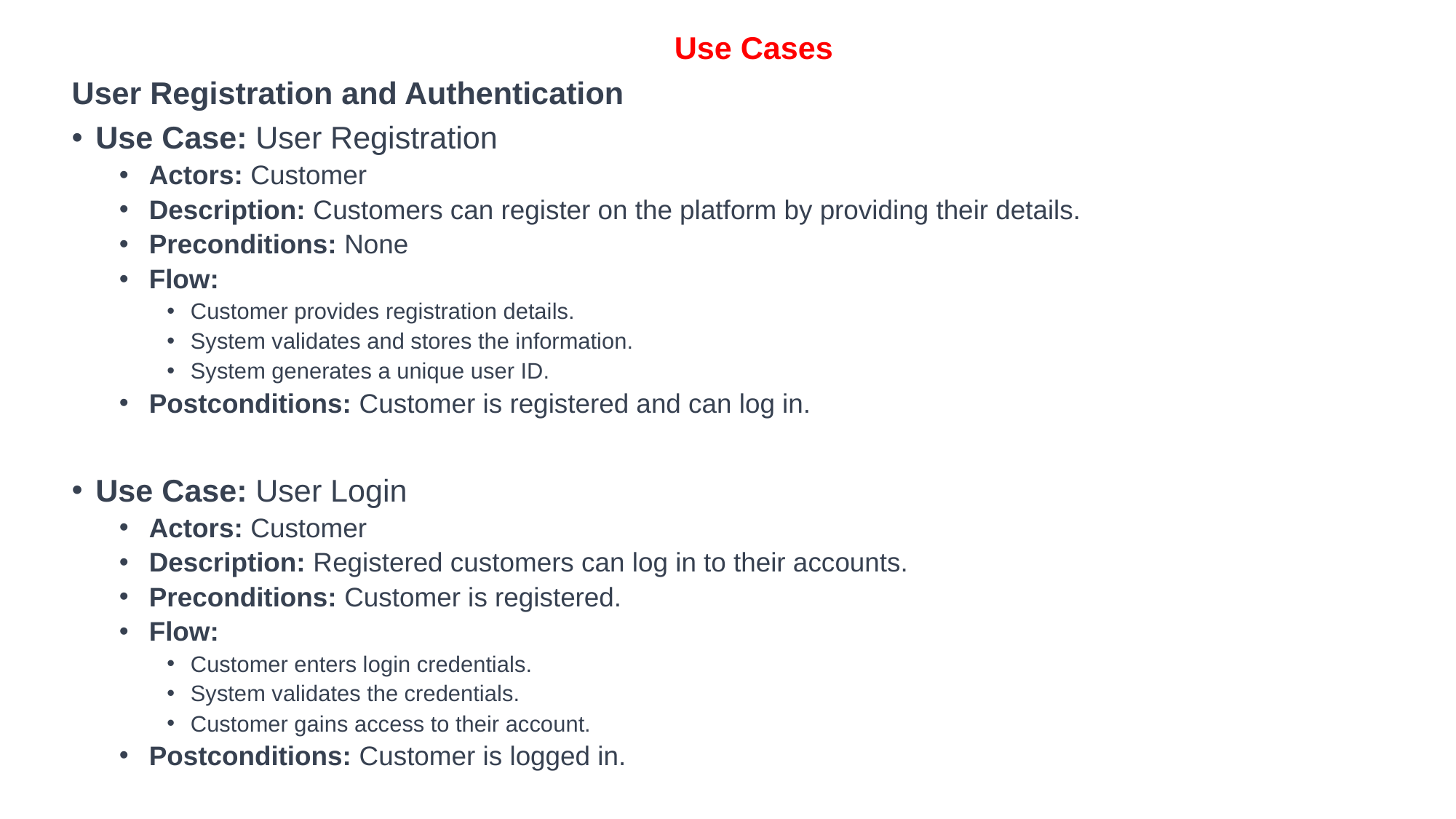

Use Cases
User Registration and Authentication
Use Case: User Registration
Actors: Customer
Description: Customers can register on the platform by providing their details.
Preconditions: None
Flow:
Customer provides registration details.
System validates and stores the information.
System generates a unique user ID.
Postconditions: Customer is registered and can log in.

Use Case: User Login
Actors: Customer
Description: Registered customers can log in to their accounts.
Preconditions: Customer is registered.
Flow:
Customer enters login credentials.
System validates the credentials.
Customer gains access to their account.
Postconditions: Customer is logged in.